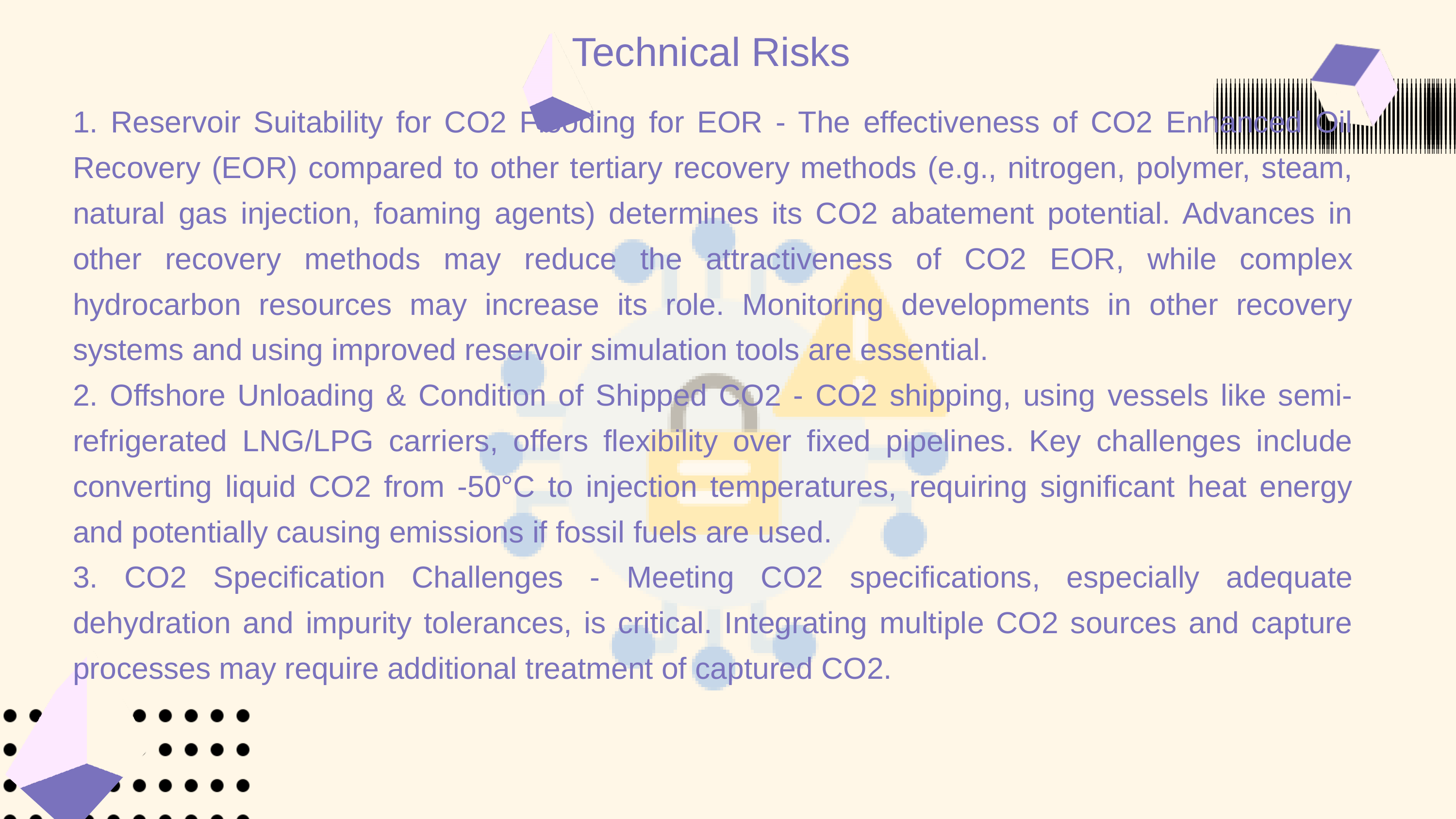

Technical Risks

1. Reservoir Suitability for CO2 Flooding for EOR - The effectiveness of CO2 Enhanced Oil Recovery (EOR) compared to other tertiary recovery methods (e.g., nitrogen, polymer, steam, natural gas injection, foaming agents) determines its CO2 abatement potential. Advances in other recovery methods may reduce the attractiveness of CO2 EOR, while complex hydrocarbon resources may increase its role. Monitoring developments in other recovery systems and using improved reservoir simulation tools are essential.
2. Offshore Unloading & Condition of Shipped CO2 - CO2 shipping, using vessels like semi-refrigerated LNG/LPG carriers, offers flexibility over fixed pipelines. Key challenges include converting liquid CO2 from -50°C to injection temperatures, requiring significant heat energy and potentially causing emissions if fossil fuels are used.
3. CO2 Specification Challenges - Meeting CO2 specifications, especially adequate dehydration and impurity tolerances, is critical. Integrating multiple CO2 sources and capture processes may require additional treatment of captured CO2.